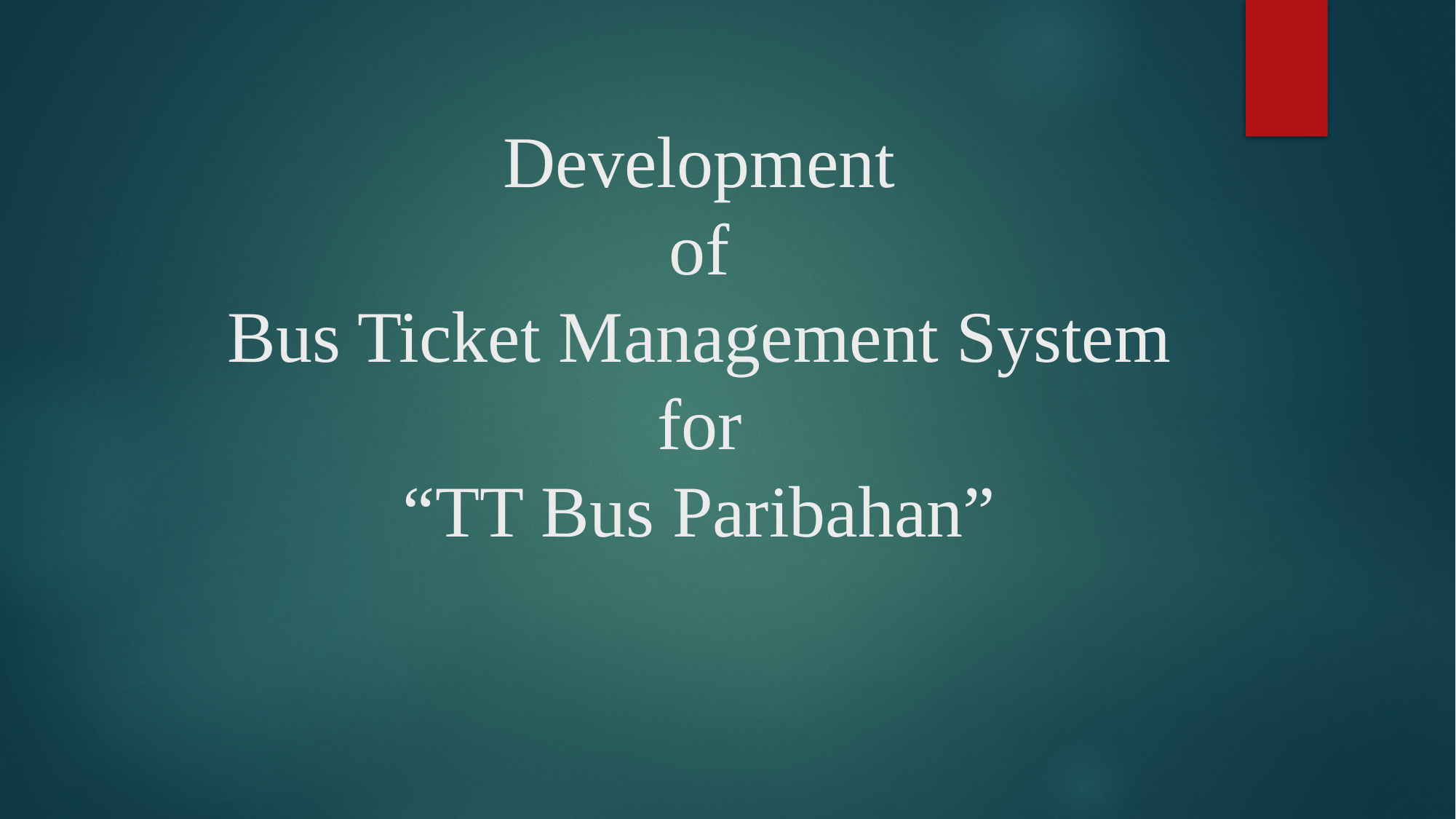

# Development of Bus Ticket Management System for “TT Bus Paribahan”